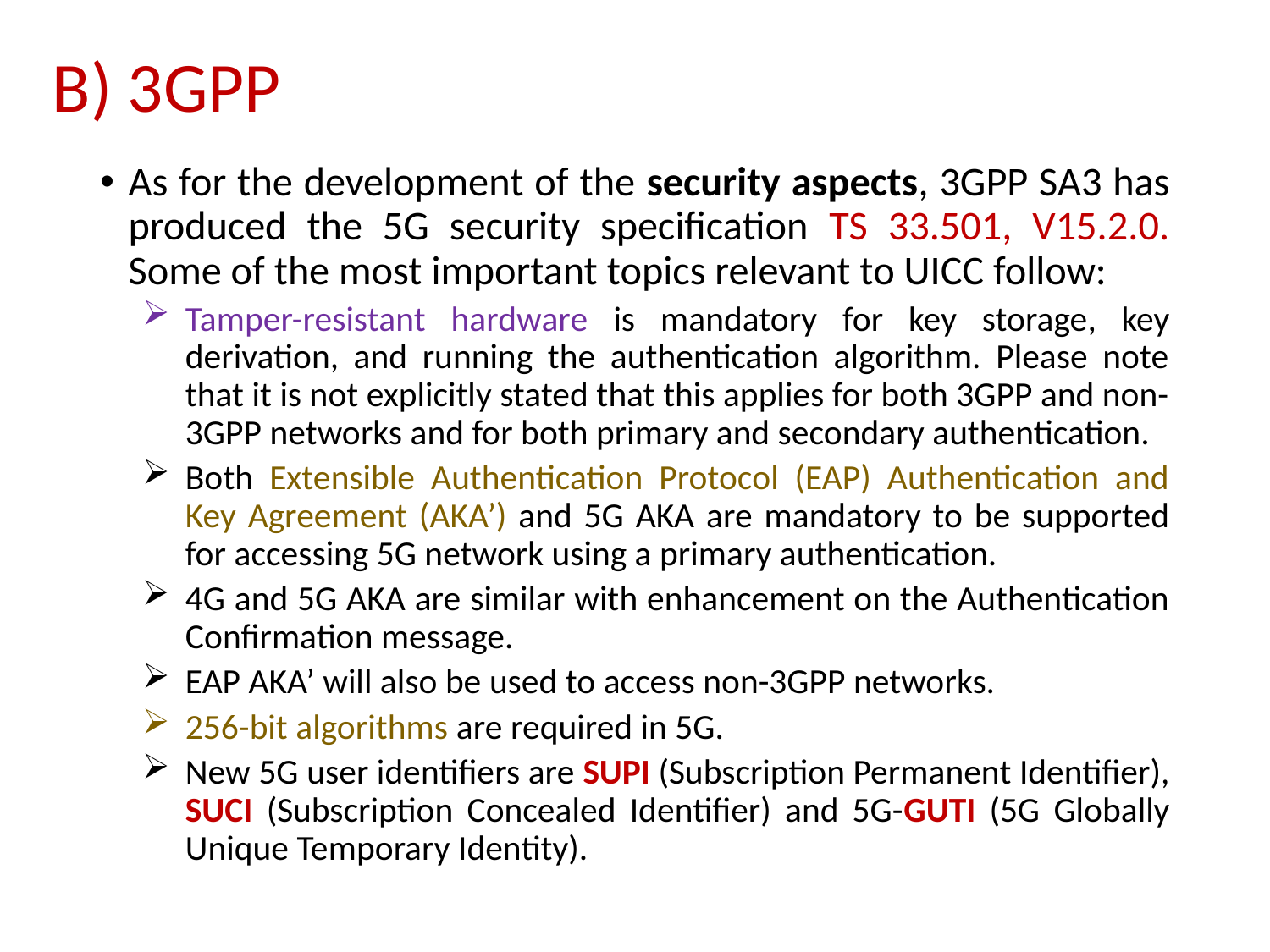

# B) 3GPP
As for the development of the security aspects, 3GPP SA3 has produced the 5G security specification TS 33.501, V15.2.0. Some of the most important topics relevant to UICC follow:
Tamper-resistant hardware is mandatory for key storage, key derivation, and running the authentication algorithm. Please note that it is not explicitly stated that this applies for both 3GPP and non-3GPP networks and for both primary and secondary authentication.
Both Extensible Authentication Protocol (EAP) Authentication and Key Agreement (AKA’) and 5G AKA are mandatory to be supported for accessing 5G network using a primary authentication.
4G and 5G AKA are similar with enhancement on the Authentication Confirmation message.
EAP AKA’ will also be used to access non-3GPP networks.
256-bit algorithms are required in 5G.
New 5G user identifiers are SUPI (Subscription Permanent Identifier), SUCI (Subscription Concealed Identifier) and 5G-GUTI (5G Globally Unique Temporary Identity).